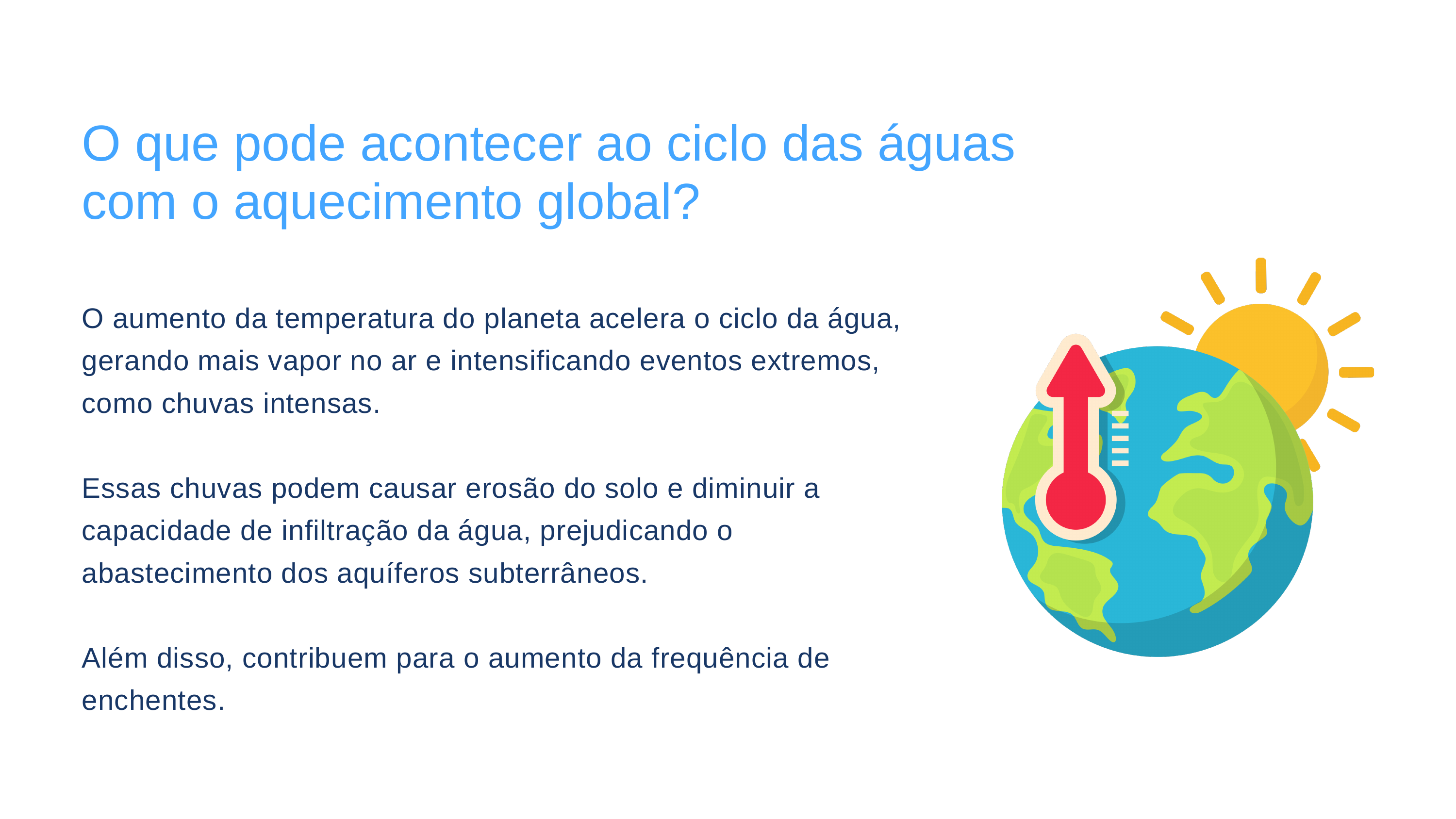

O que pode acontecer ao ciclo das águas com o aquecimento global?

O aumento da temperatura do planeta acelera o ciclo da água, gerando mais vapor no ar e intensificando eventos extremos, como chuvas intensas.

Essas chuvas podem causar erosão do solo e diminuir a capacidade de infiltração da água, prejudicando o abastecimento dos aquíferos subterrâneos.

Além disso, contribuem para o aumento da frequência de enchentes.